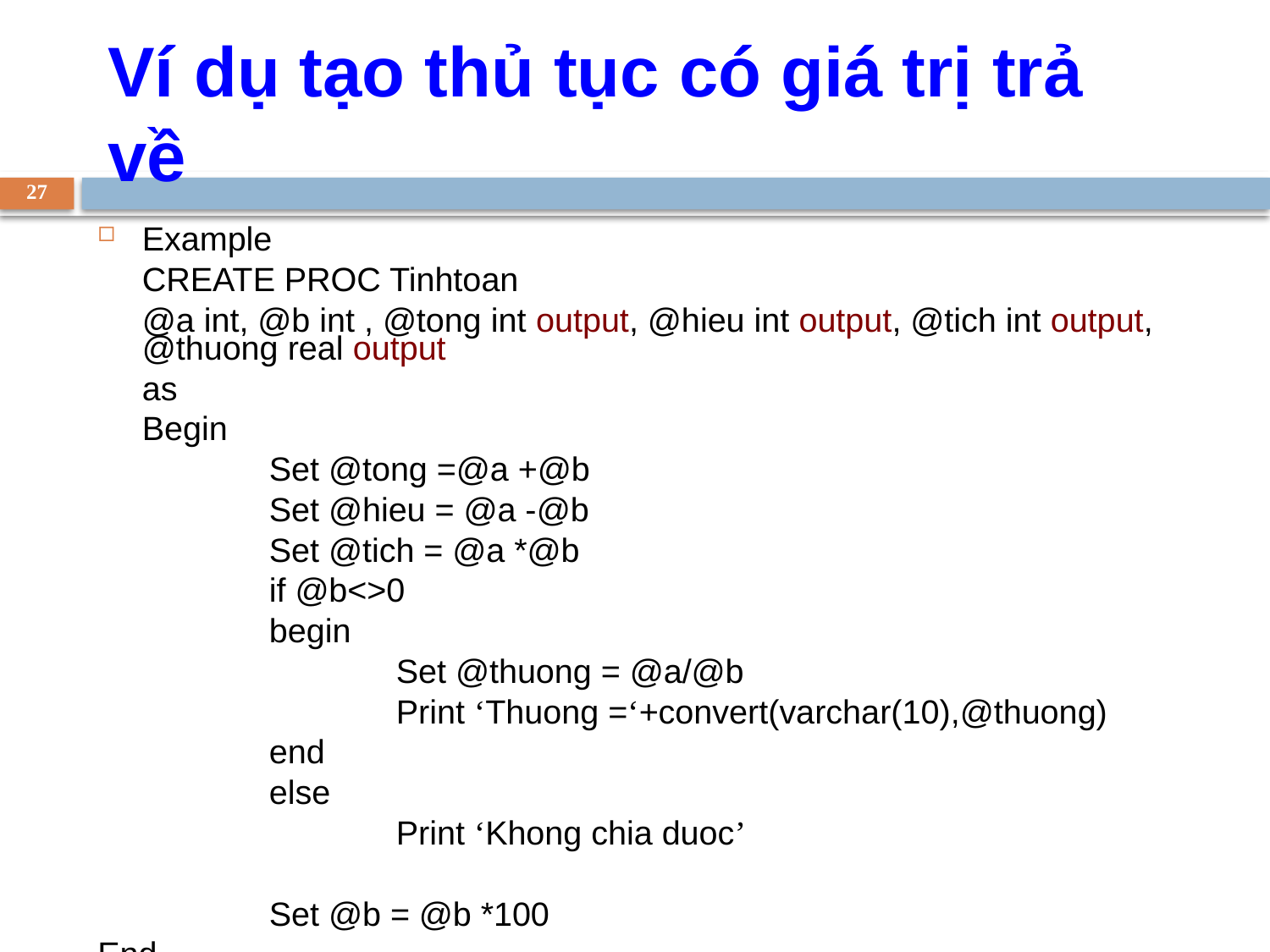

Ví dụ tạo thủ tục có giá trị trả về
27
Example
	CREATE PROC Tinhtoan
	@a int, @b int , @tong int output, @hieu int output, @tich int output, @thuong real output
	as
	Begin
		Set @tong =@a +@b
		Set @hieu = @a -@b
		Set @tich = @a *@b
		if @b<>0
		begin
			Set @thuong = @a/@b
			Print ‘Thuong =‘+convert(varchar(10),@thuong)
		end
		else
			Print ‘Khong chia duoc’

		Set @b = @b *100
End